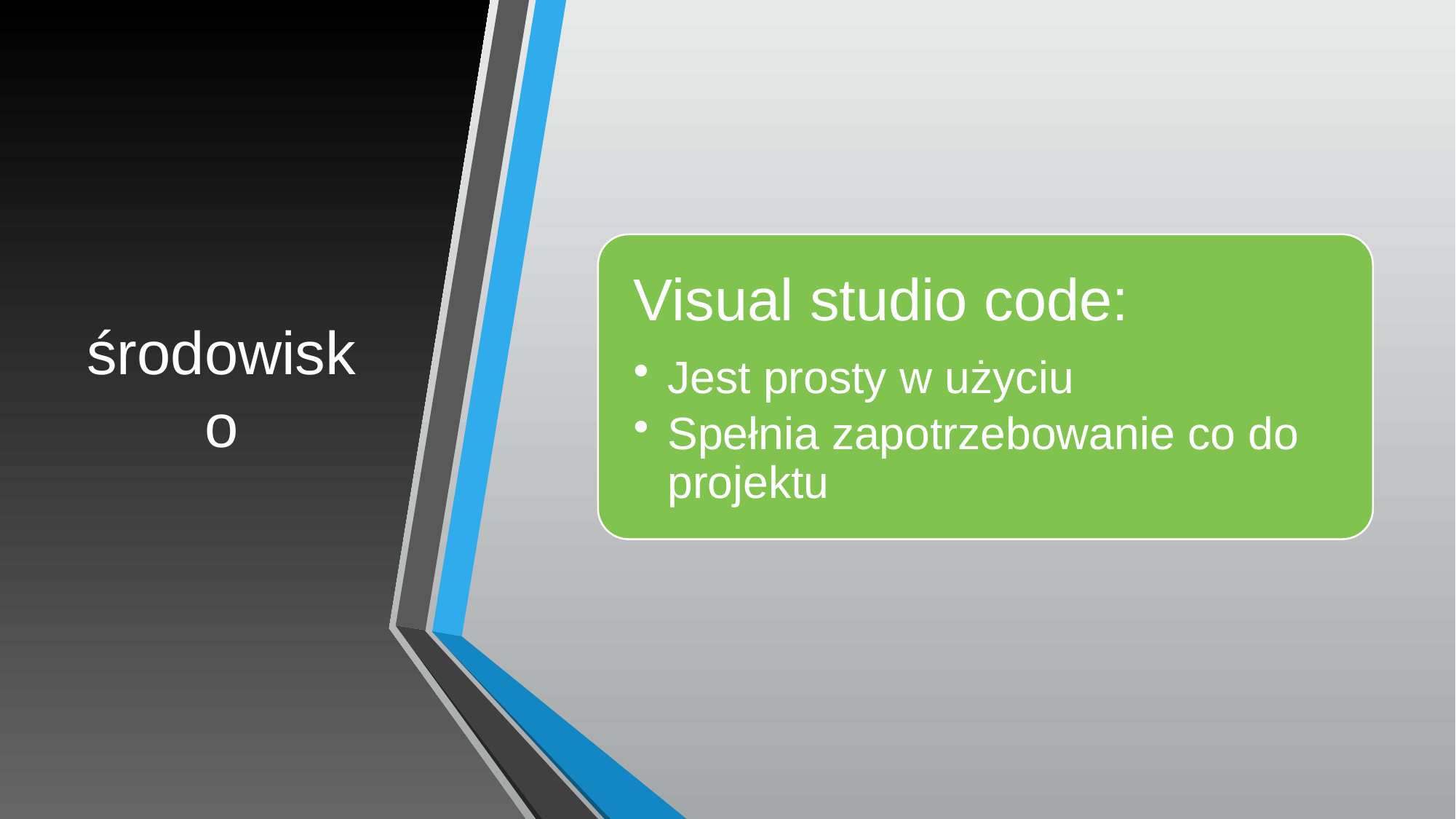

# środowisko
Visual studio code:
Jest prosty w użyciu
Spełnia zapotrzebowanie co do projektu